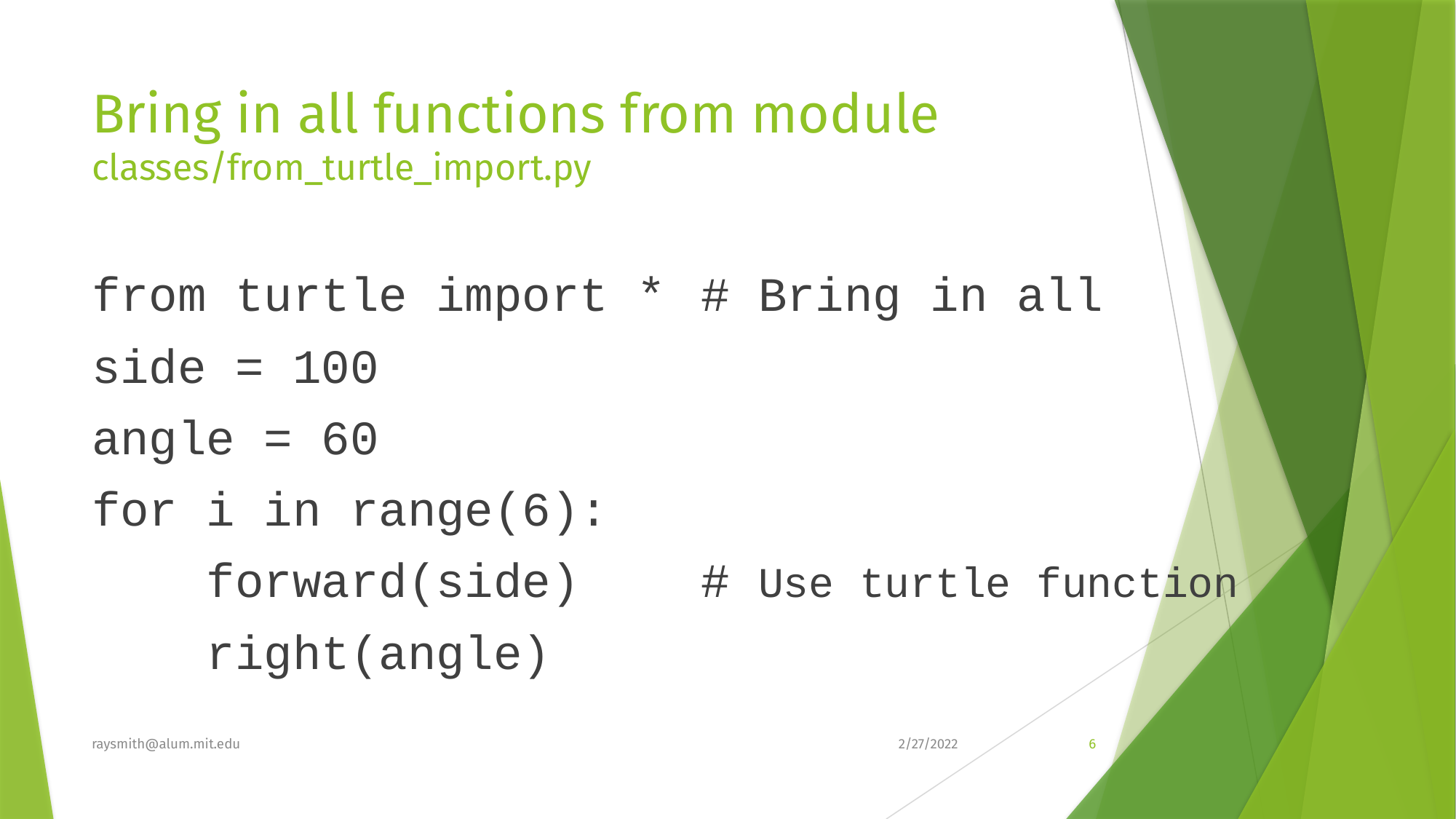

# Bring in all functions from module classes/from_turtle_import.py
from turtle import *	# Bring in all
side = 100
angle = 60
for i in range(6):
    forward(side)			# Use turtle function
    right(angle)
raysmith@alum.mit.edu
2/27/2022
6